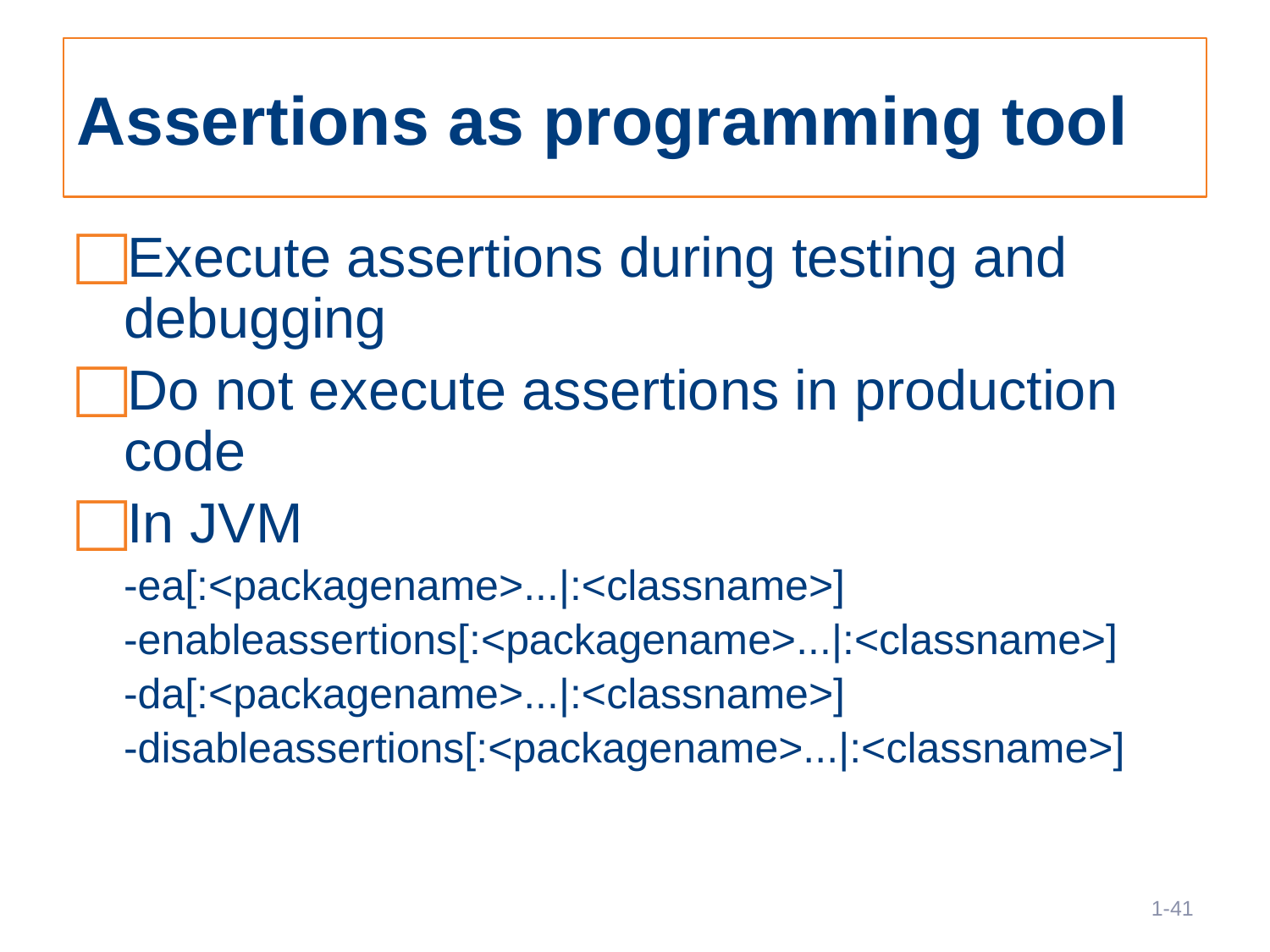

# Assertions as programming tool
Execute assertions during testing and debugging
Do not execute assertions in production code
In JVM
    -ea[:<packagename>...|:<classname>]
    -enableassertions[:<packagename>...|:<classname>]
    -da[:<packagename>...|:<classname>]
    -disableassertions[:<packagename>...|:<classname>]
41